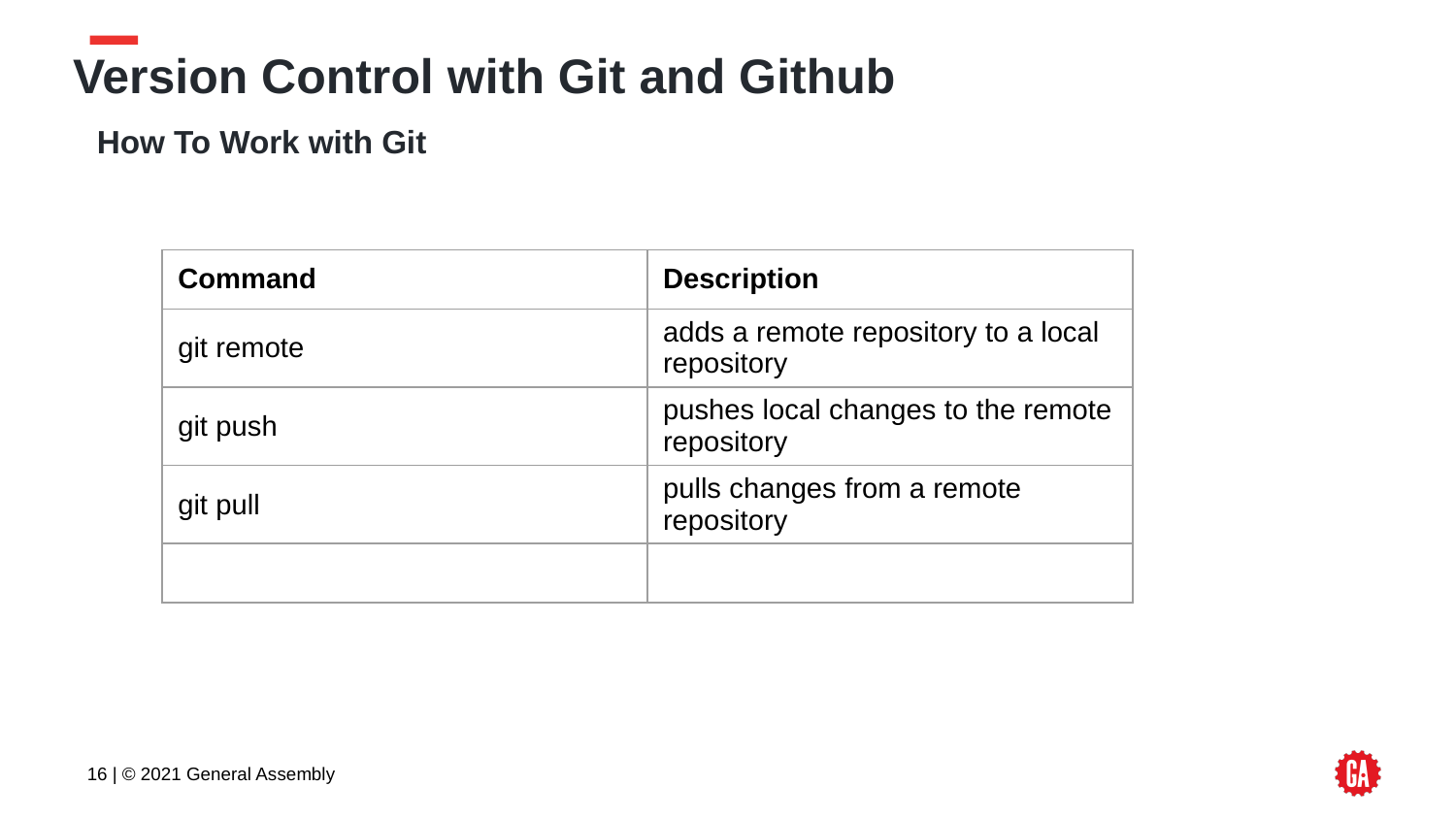

# Version Control with Git and Github
How To Work with Git

| Command | Description |
| --- | --- |
| git remote | adds a remote repository to a local repository |
| git push | pushes local changes to the remote repository |
| git pull | pulls changes from a remote repository |
|  |  |